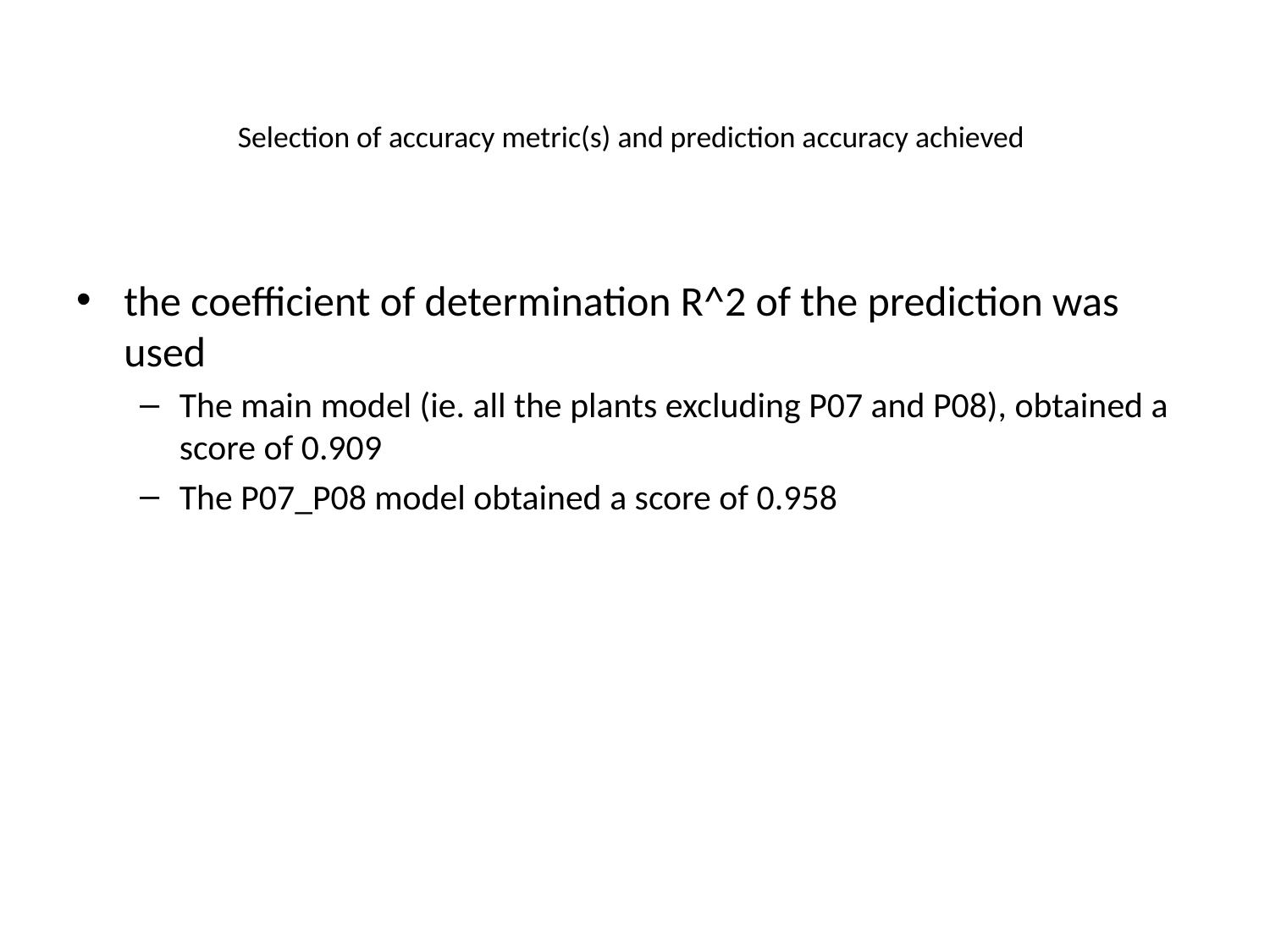

# Selection of accuracy metric(s) and prediction accuracy achieved
the coefficient of determination R^2 of the prediction was used
The main model (ie. all the plants excluding P07 and P08), obtained a score of 0.909
The P07_P08 model obtained a score of 0.958